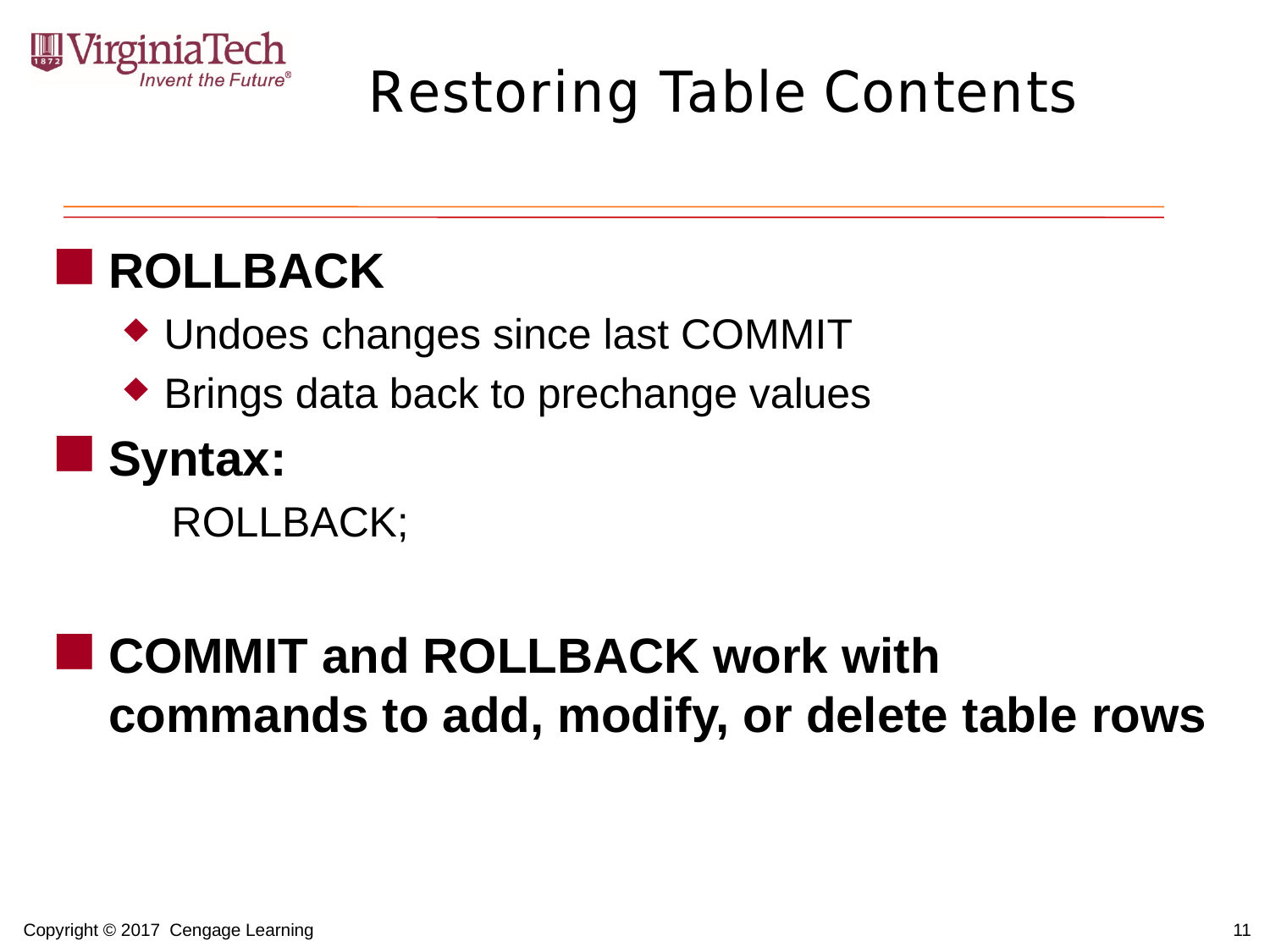

# Restoring Table Contents
ROLLBACK
Undoes changes since last COMMIT
Brings data back to prechange values
Syntax:
    ROLLBACK;

COMMIT and ROLLBACK work with commands to add, modify, or delete table rows
11
Copyright © 2017  Cengage Learning